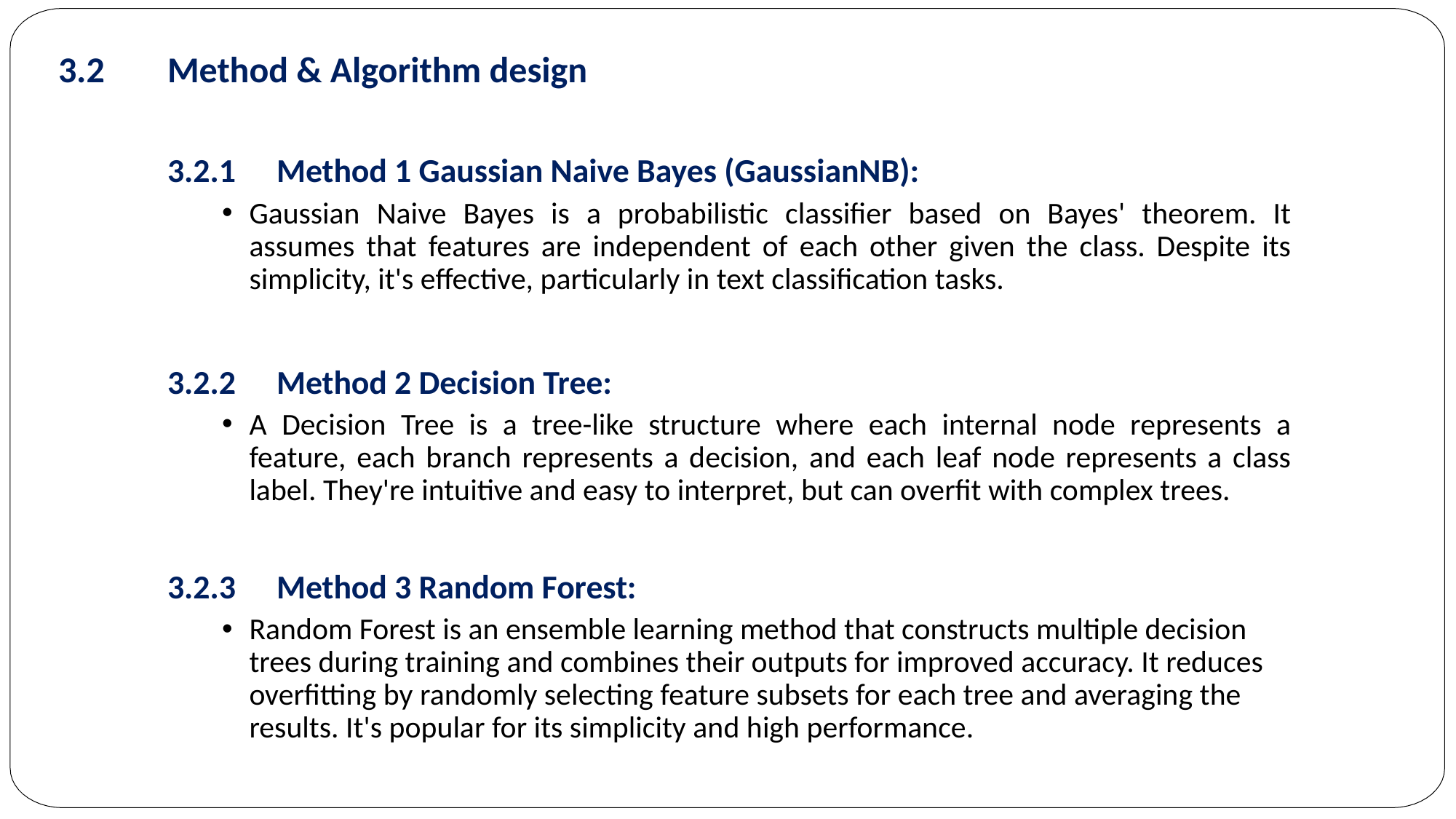

3.2	Method & Algorithm design

	3.2.1	Method 1 Gaussian Naive Bayes (GaussianNB):
Gaussian Naive Bayes is a probabilistic classifier based on Bayes' theorem. It assumes that features are independent of each other given the class. Despite its simplicity, it's effective, particularly in text classification tasks.

	3.2.2	Method 2 Decision Tree:
A Decision Tree is a tree-like structure where each internal node represents a feature, each branch represents a decision, and each leaf node represents a class label. They're intuitive and easy to interpret, but can overfit with complex trees.

	3.2.3	Method 3 Random Forest:
Random Forest is an ensemble learning method that constructs multiple decision trees during training and combines their outputs for improved accuracy. It reduces overfitting by randomly selecting feature subsets for each tree and averaging the results. It's popular for its simplicity and high performance.